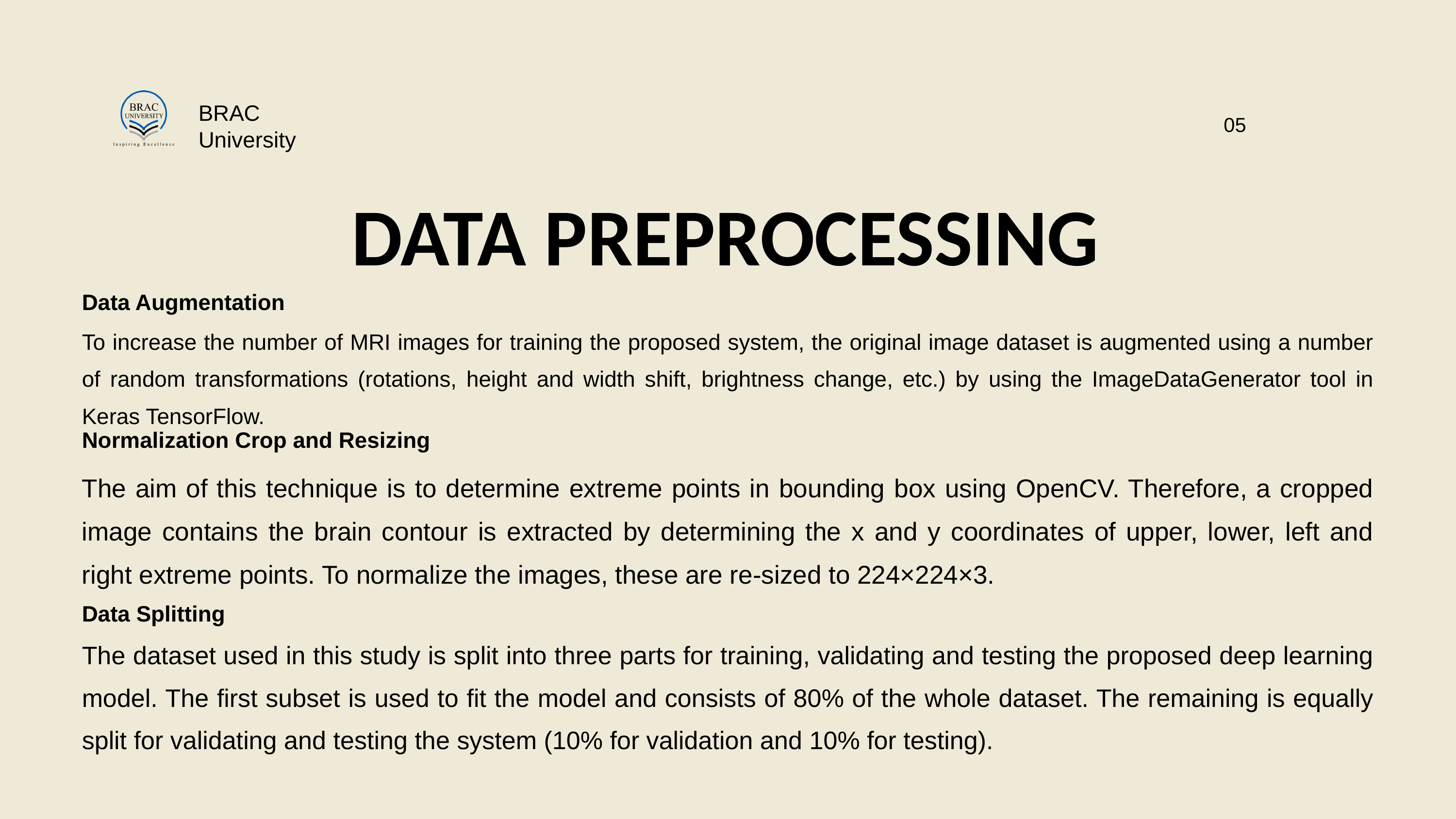

BRAC
University
05
DATA PREPROCESSING
Data Augmentation
To increase the number of MRI images for training the proposed system, the original image dataset is augmented using a number of random transformations (rotations, height and width shift, brightness change, etc.) by using the ImageDataGenerator tool in Keras TensorFlow.
Normalization Crop and Resizing
The aim of this technique is to determine extreme points in bounding box using OpenCV. Therefore, a cropped image contains the brain contour is extracted by determining the x and y coordinates of upper, lower, left and right extreme points. To normalize the images, these are re-sized to 224×224×3.
Data Splitting
The dataset used in this study is split into three parts for training, validating and testing the proposed deep learning model. The first subset is used to fit the model and consists of 80% of the whole dataset. The remaining is equally split for validating and testing the system (10% for validation and 10% for testing).